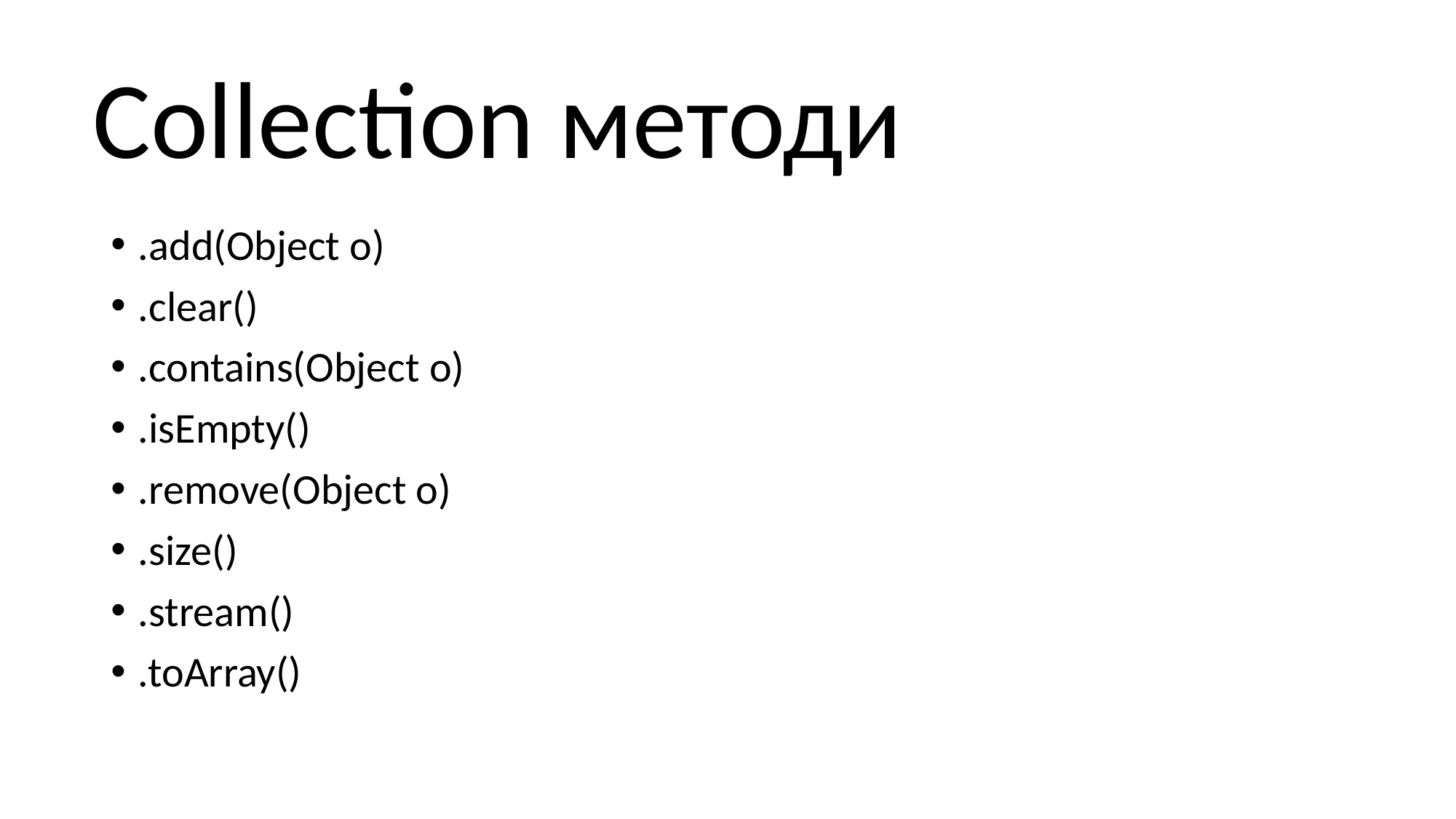

# Collection методи
.add(Object o)
.clear()
.contains(Object o)
.isEmpty()
.remove(Object o)
.size()
.stream()
.toArray()